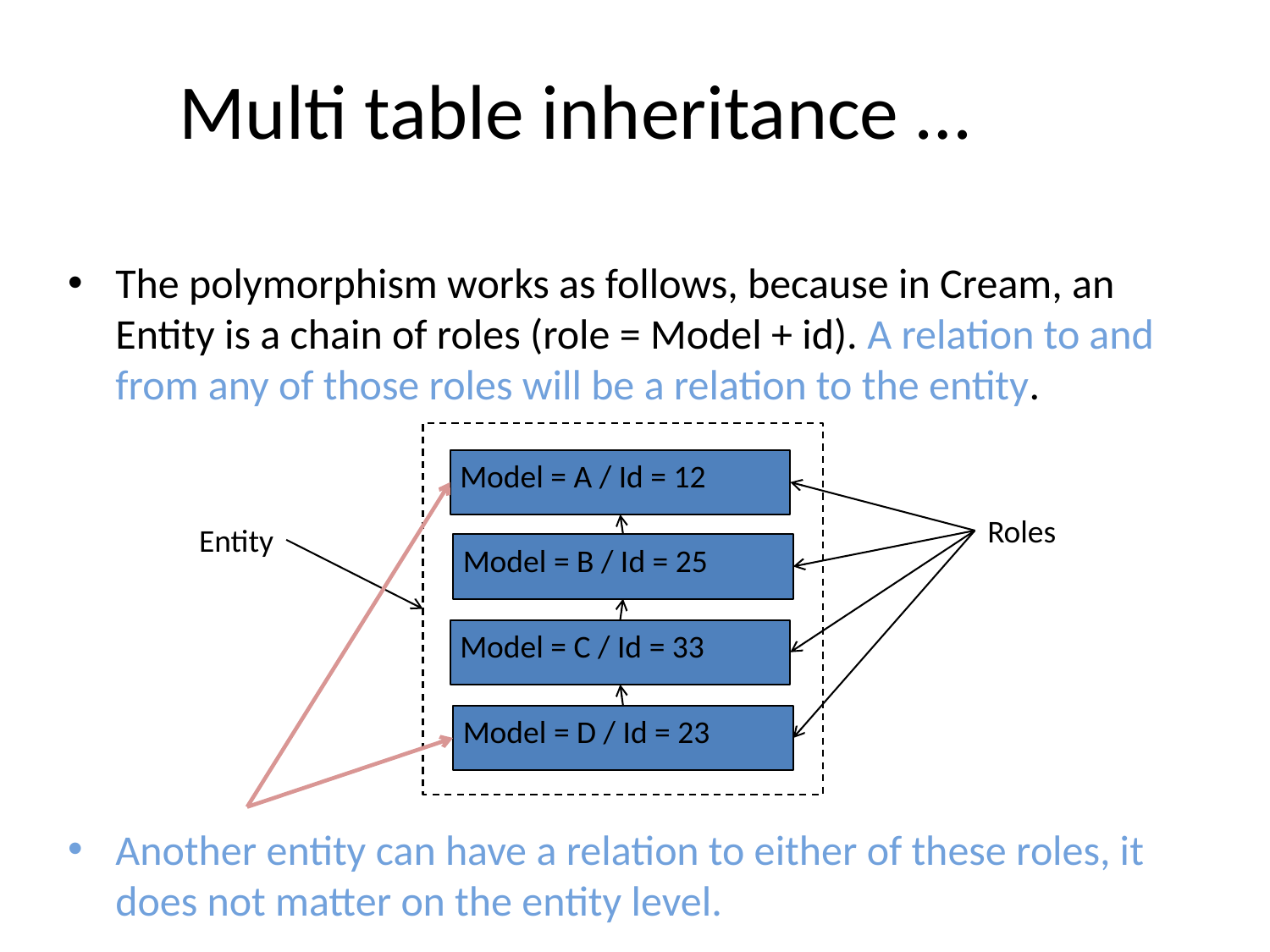

# Multi table inheritance …
The polymorphism works as follows, because in Cream, an Entity is a chain of roles (role = Model + id). A relation to and from any of those roles will be a relation to the entity.

Another entity can have a relation to either of these roles, it does not matter on the entity level.

Model = A / Id = 12
Roles
Entity
Model = B / Id = 25
Model = C / Id = 33
Model = D / Id = 23